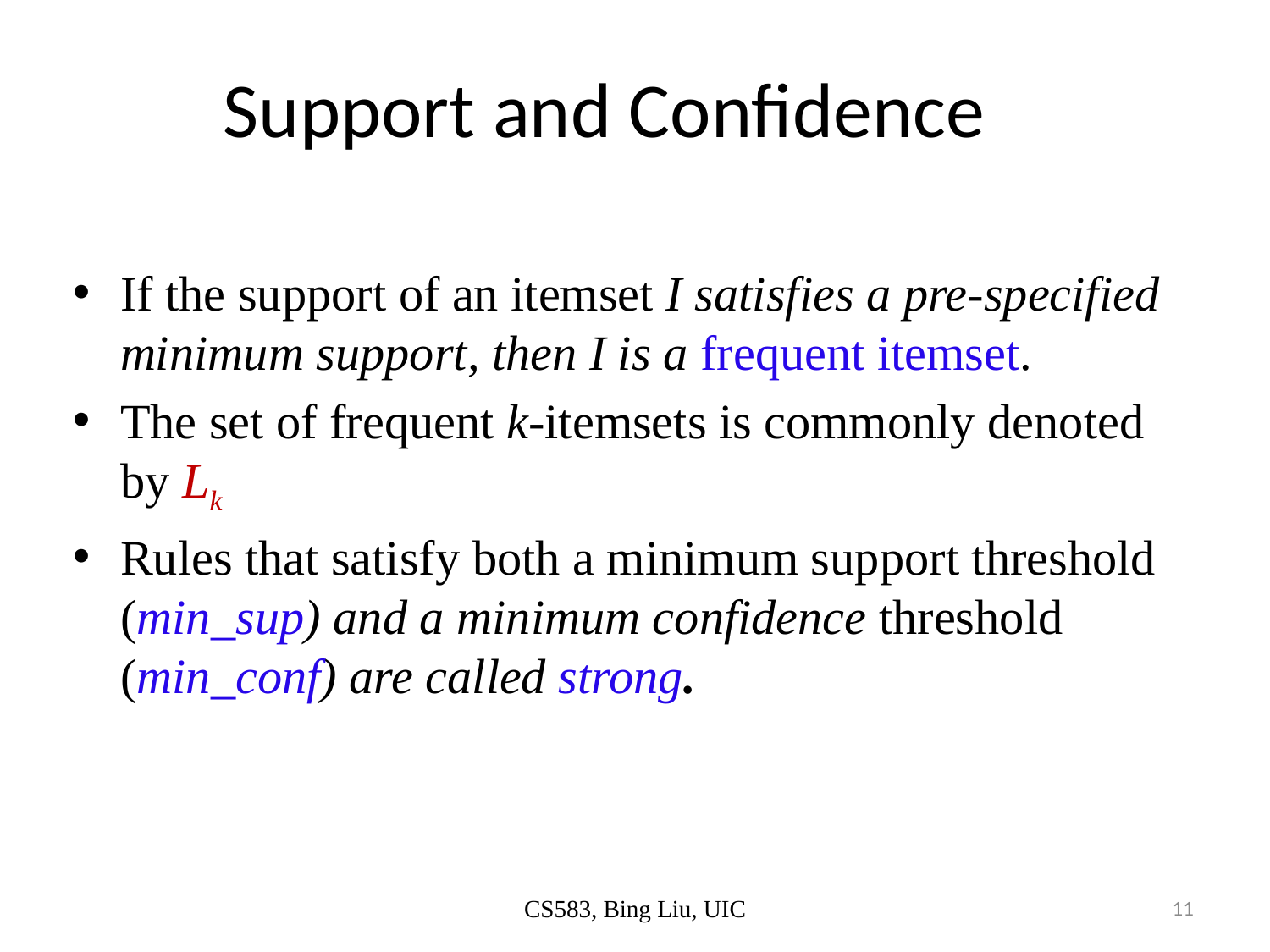

# Support and Confidence

If the support of an itemset I satisfies a pre-specified minimum support, then I is a frequent itemset.
The set of frequent k-itemsets is commonly denoted by Lk
Rules that satisfy both a minimum support threshold (min_sup) and a minimum confidence threshold (min_conf) are called strong.

CS583, Bing Liu, UIC
11